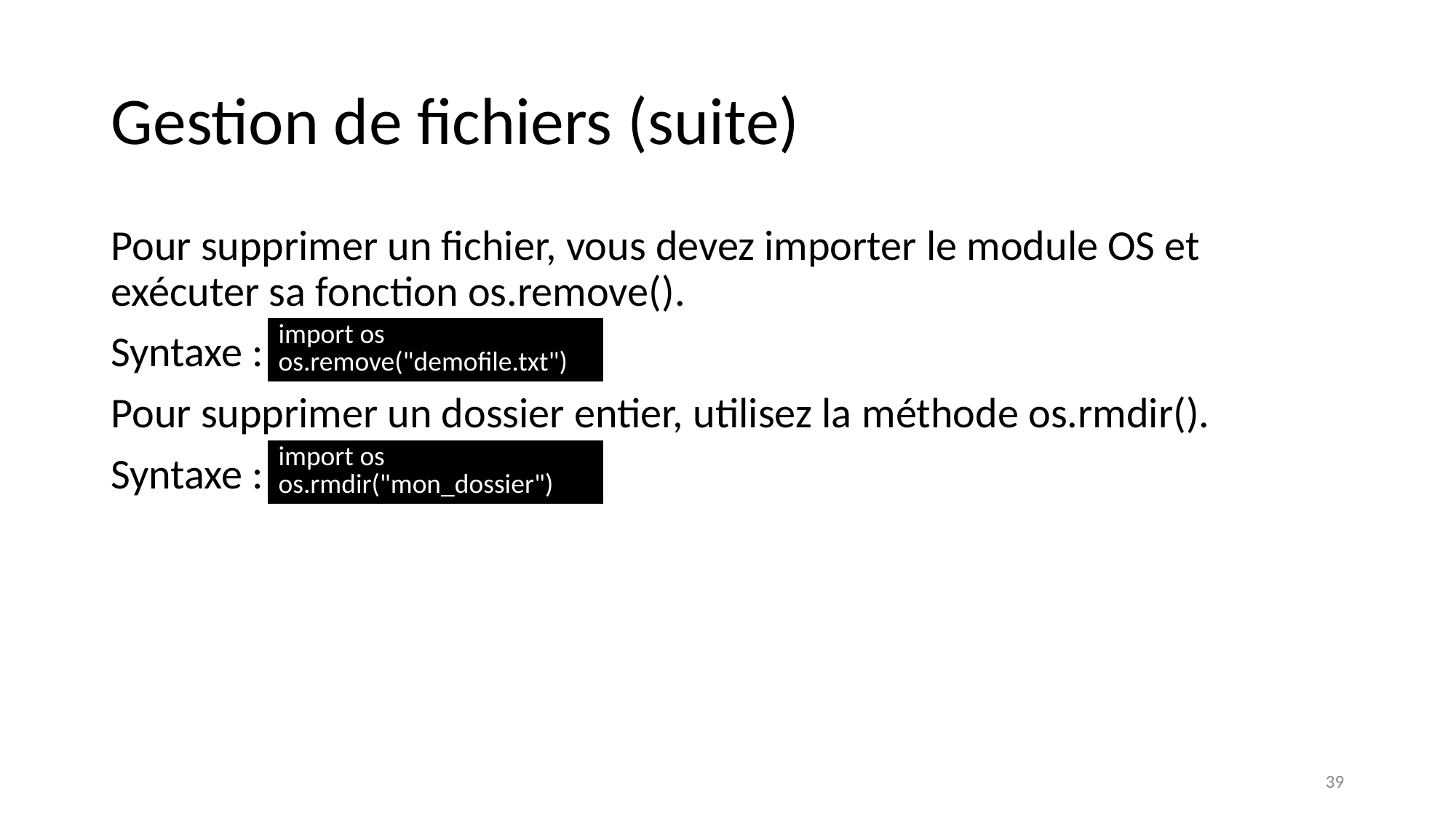

# Gestion de fichiers (suite)
Pour supprimer un fichier, vous devez importer le module OS et exécuter sa fonction os.remove().
Syntaxe :
Pour supprimer un dossier entier, utilisez la méthode os.rmdir().
Syntaxe :
| import os os.remove("demofile.txt") |
| --- |
| import os os.rmdir("mon\_dossier") |
| --- |
39